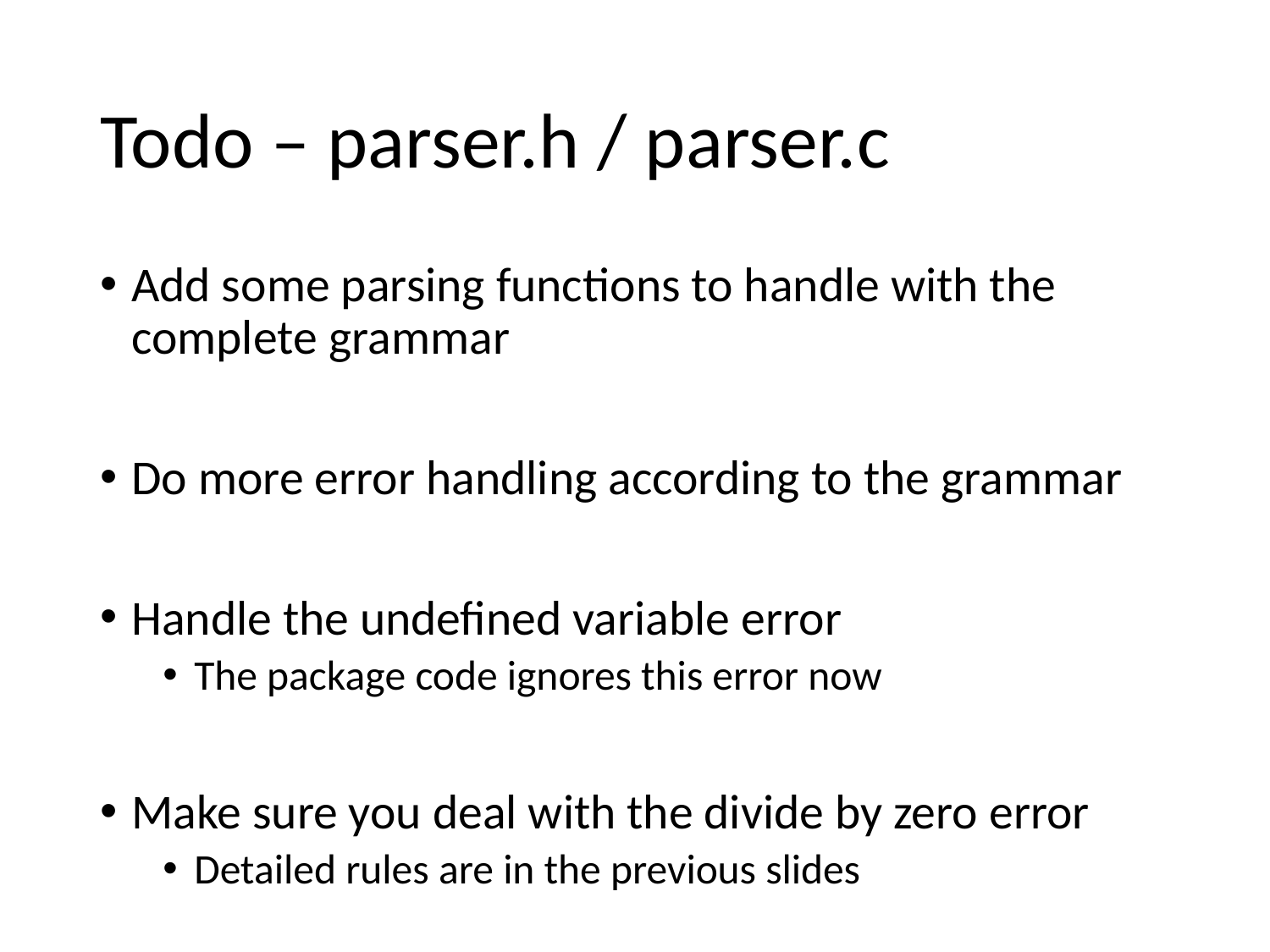

# Todo – parser.h / parser.c
Add some parsing functions to handle with the complete grammar

Do more error handling according to the grammar

Handle the undefined variable error
The package code ignores this error now

Make sure you deal with the divide by zero error
Detailed rules are in the previous slides